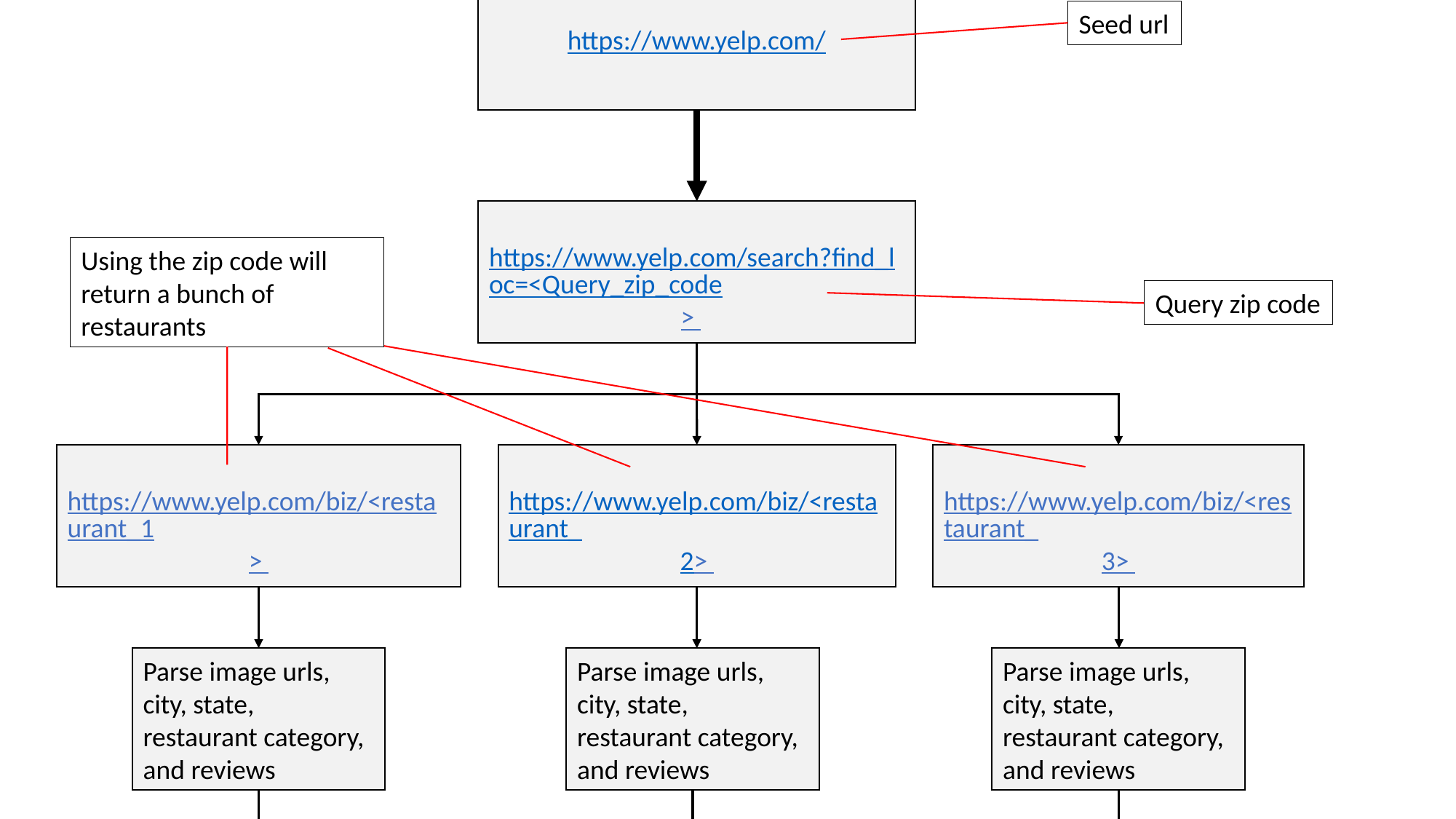

https://www.yelp.com/
Seed url
https://www.yelp.com/search?find_loc=<Query_zip_code>
Using the zip code will return a bunch of restaurants
Query zip code
https://www.yelp.com/biz/<restaurant_1>
https://www.yelp.com/biz/<restaurant_2>
https://www.yelp.com/biz/<restaurant_3>
Parse image urls, city, state, restaurant category, and reviews
Parse image urls, city, state, restaurant category, and reviews
Parse image urls, city, state, restaurant category, and reviews

Store parsed data